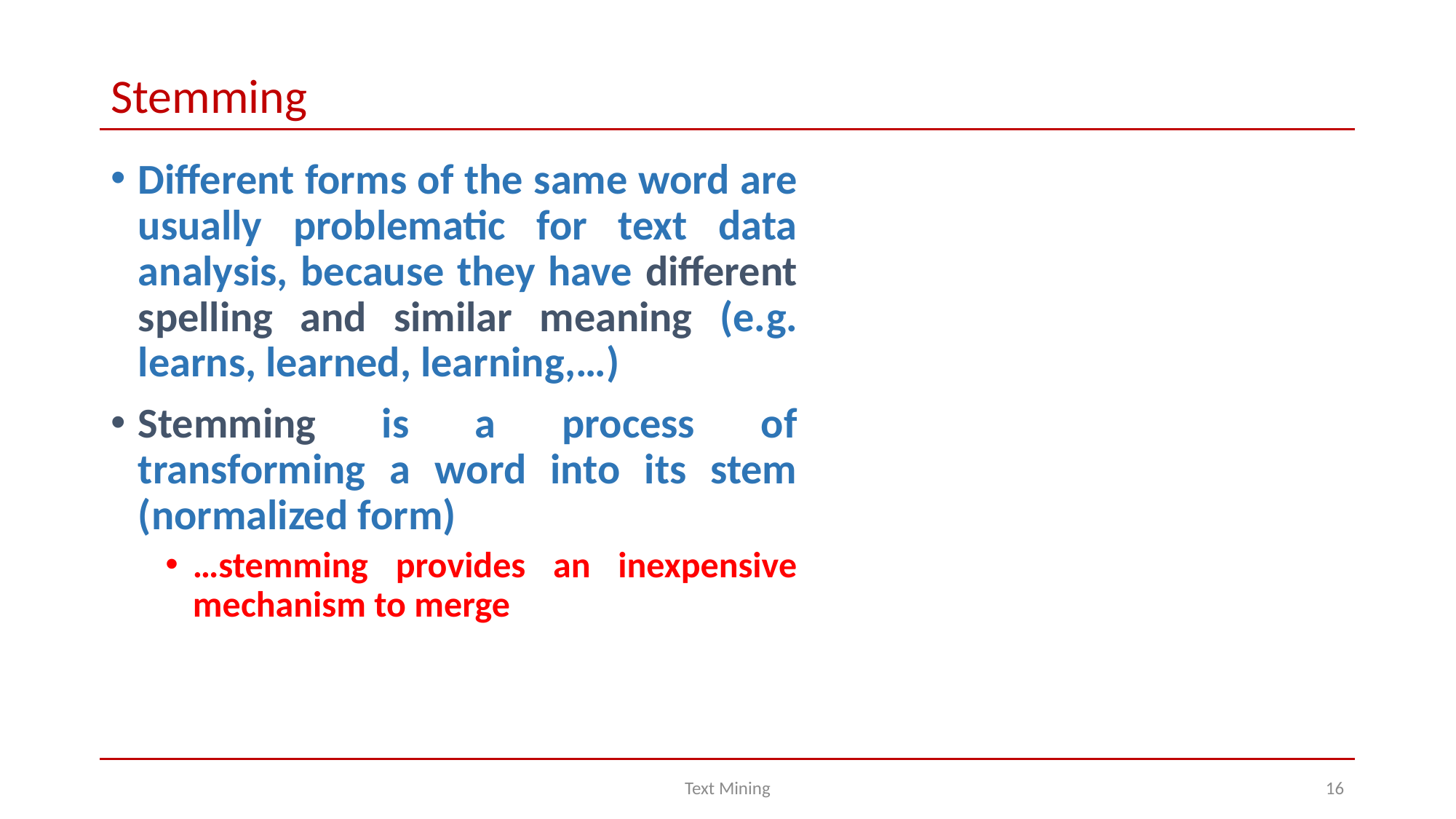

# Stemming
Different forms of the same word are usually problematic for text data analysis, because they have different spelling and similar meaning (e.g. learns, learned, learning,…)
Stemming is a process of transforming a word into its stem (normalized form)
…stemming provides an inexpensive mechanism to merge

Text Mining
16